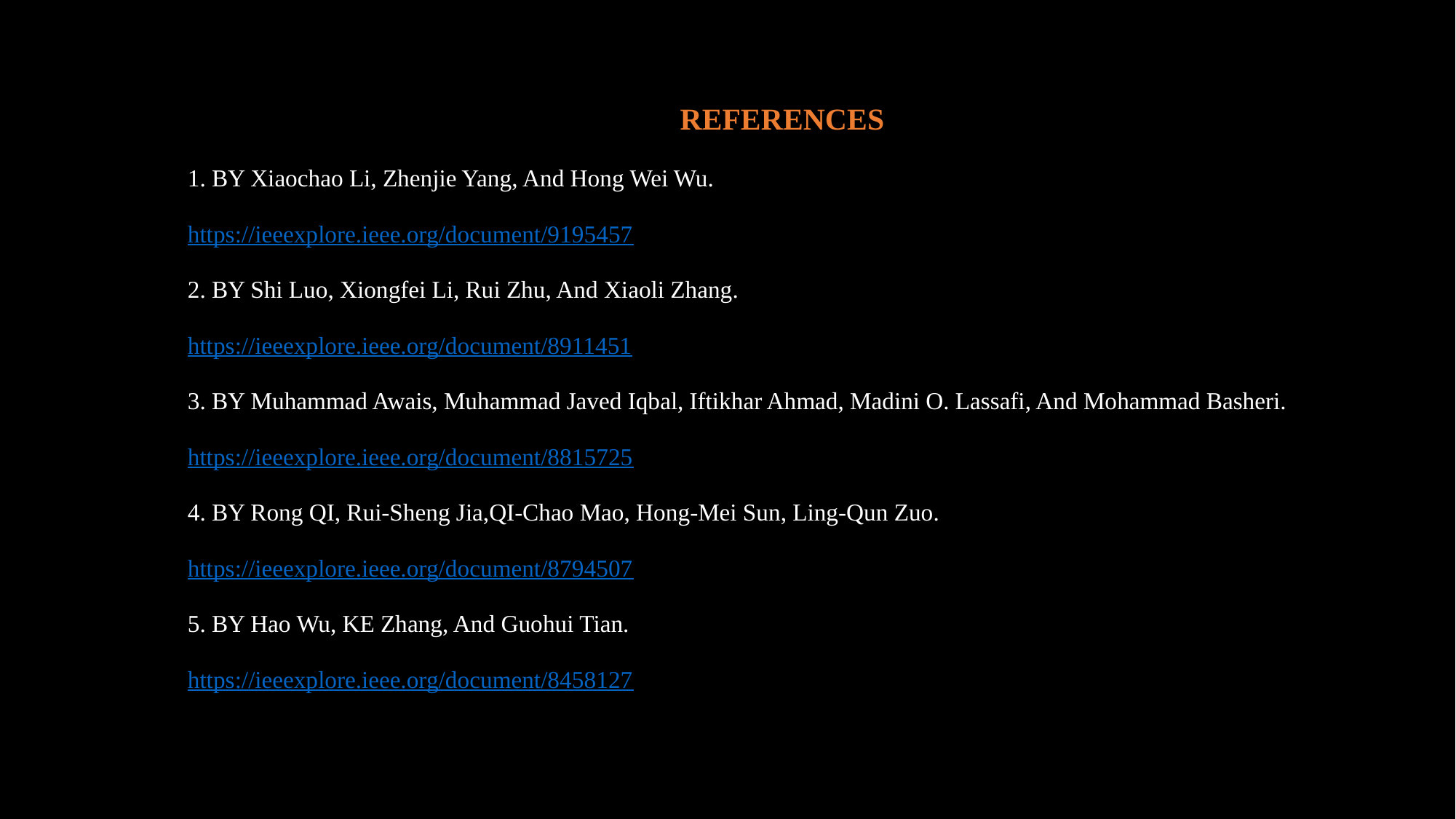

REFERENCES
1. BY Xiaochao Li, Zhenjie Yang, And Hong Wei Wu.
https://ieeexplore.ieee.org/document/9195457
2. BY Shi Luo, Xiongfei Li, Rui Zhu, And Xiaoli Zhang.
https://ieeexplore.ieee.org/document/8911451
3. BY Muhammad Awais, Muhammad Javed Iqbal, Iftikhar Ahmad, Madini O. Lassafi, And Mohammad Basheri.
https://ieeexplore.ieee.org/document/8815725
4. BY Rong QI, Rui-Sheng Jia,QI-Chao Mao, Hong-Mei Sun, Ling-Qun Zuo.
https://ieeexplore.ieee.org/document/8794507
5. BY Hao Wu, KE Zhang, And Guohui Tian.
https://ieeexplore.ieee.org/document/8458127